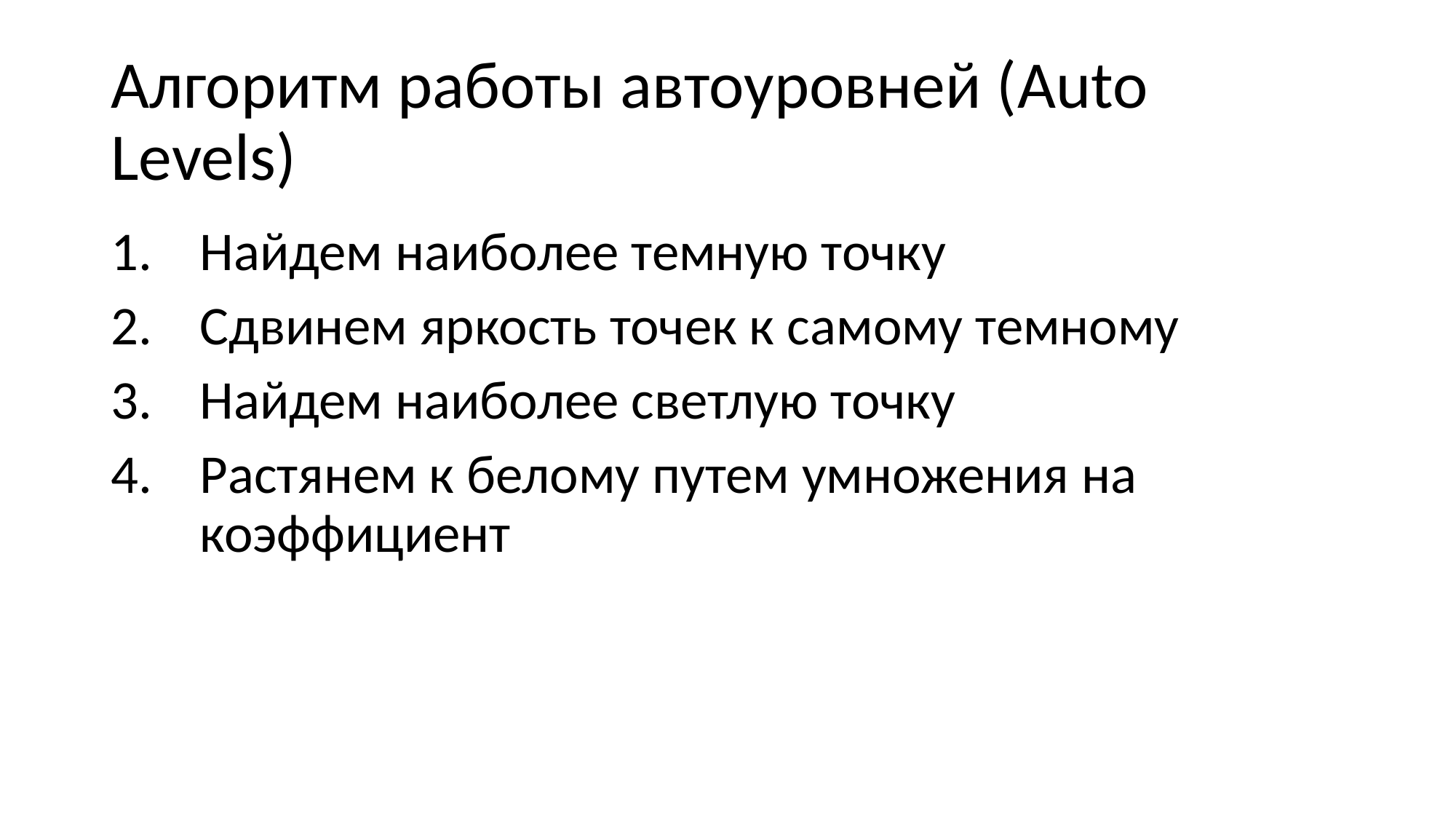

# Алгоритм работы автоуровней (Auto Levels)
Найдем наиболее темную точку
Сдвинем яркость точек к самому темному
Найдем наиболее светлую точку
Растянем к белому путем умножения на коэффициент